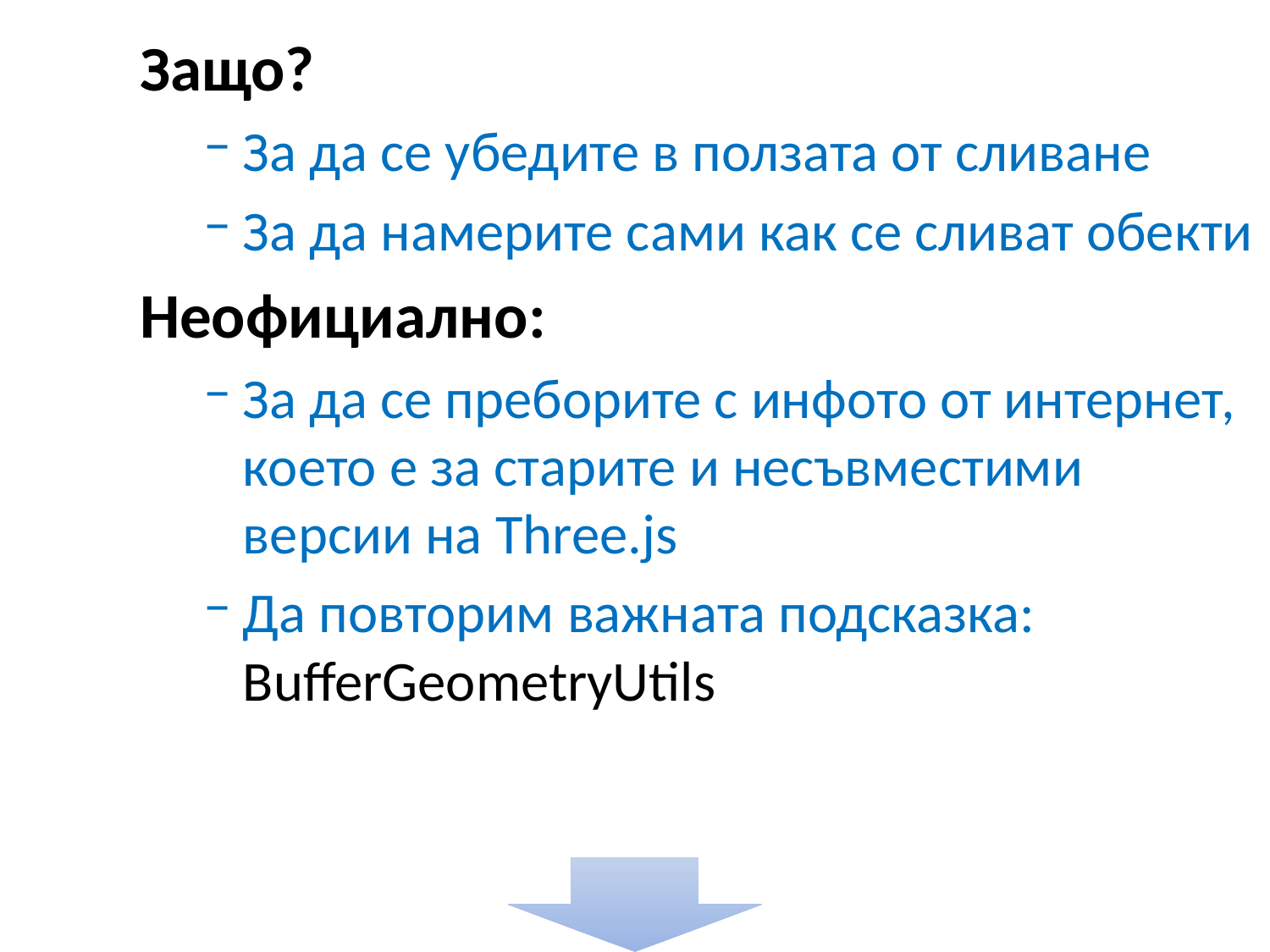

Защо?
За да се убедите в ползата от сливане
За да намерите сами как се сливат обекти
Неофициално:
За да се преборите с инфото от интернет, което е за старите и несъвместими версии на Three.js
Да повторим важната подсказка: BufferGeometryUtils